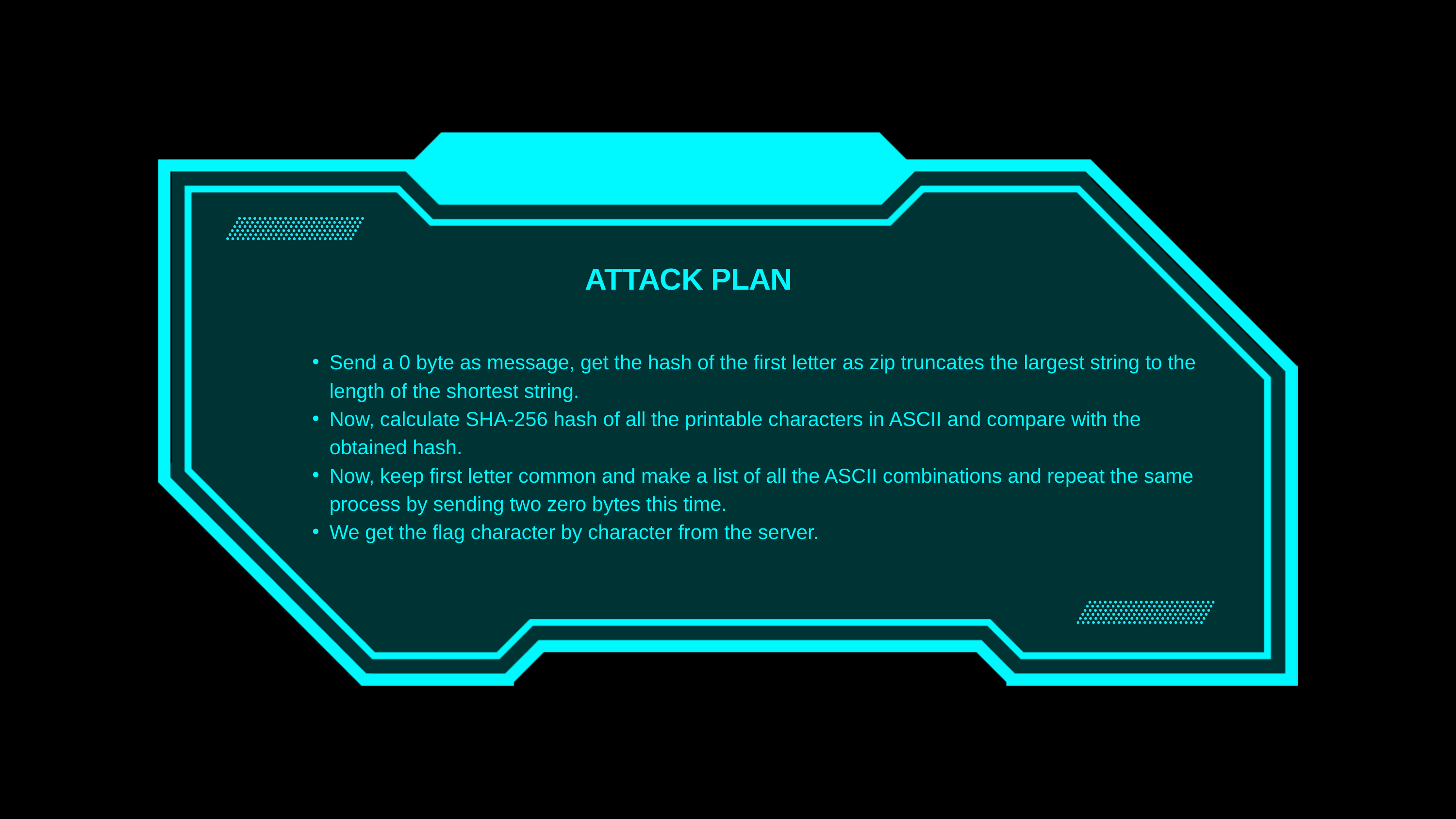

ATTACK PLAN

Send a 0 byte as message, get the hash of the first letter as zip truncates the largest string to the length of the shortest string.
Now, calculate SHA-256 hash of all the printable characters in ASCII and compare with the obtained hash.
Now, keep first letter common and make a list of all the ASCII combinations and repeat the same process by sending two zero bytes this time.
We get the flag character by character from the server.